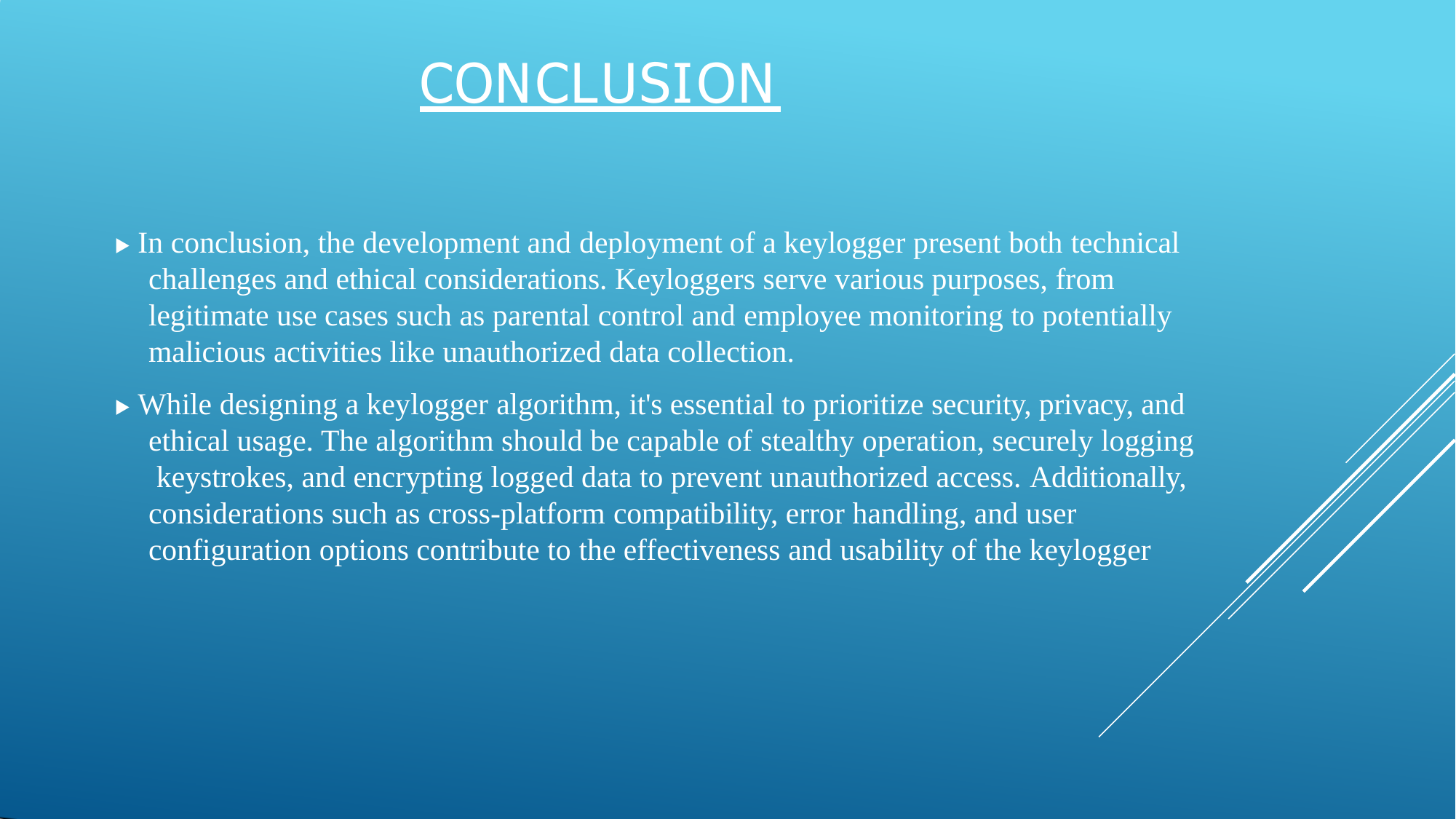

CONCLUSION
⯈ In conclusion, the development and deployment of a keylogger present both technical  challenges and ethical considerations. Keyloggers serve various purposes, from  legitimate use cases such as parental control and employee monitoring to potentially  malicious activities like unauthorized data collection.
⯈ While designing a keylogger algorithm, it's essential to prioritize security, privacy, and  ethical usage. The algorithm should be capable of stealthy operation, securely logging  keystrokes, and encrypting logged data to prevent unauthorized access. Additionally,  considerations such as cross-platform compatibility, error handling, and user  configuration options contribute to the effectiveness and usability of the keylogger